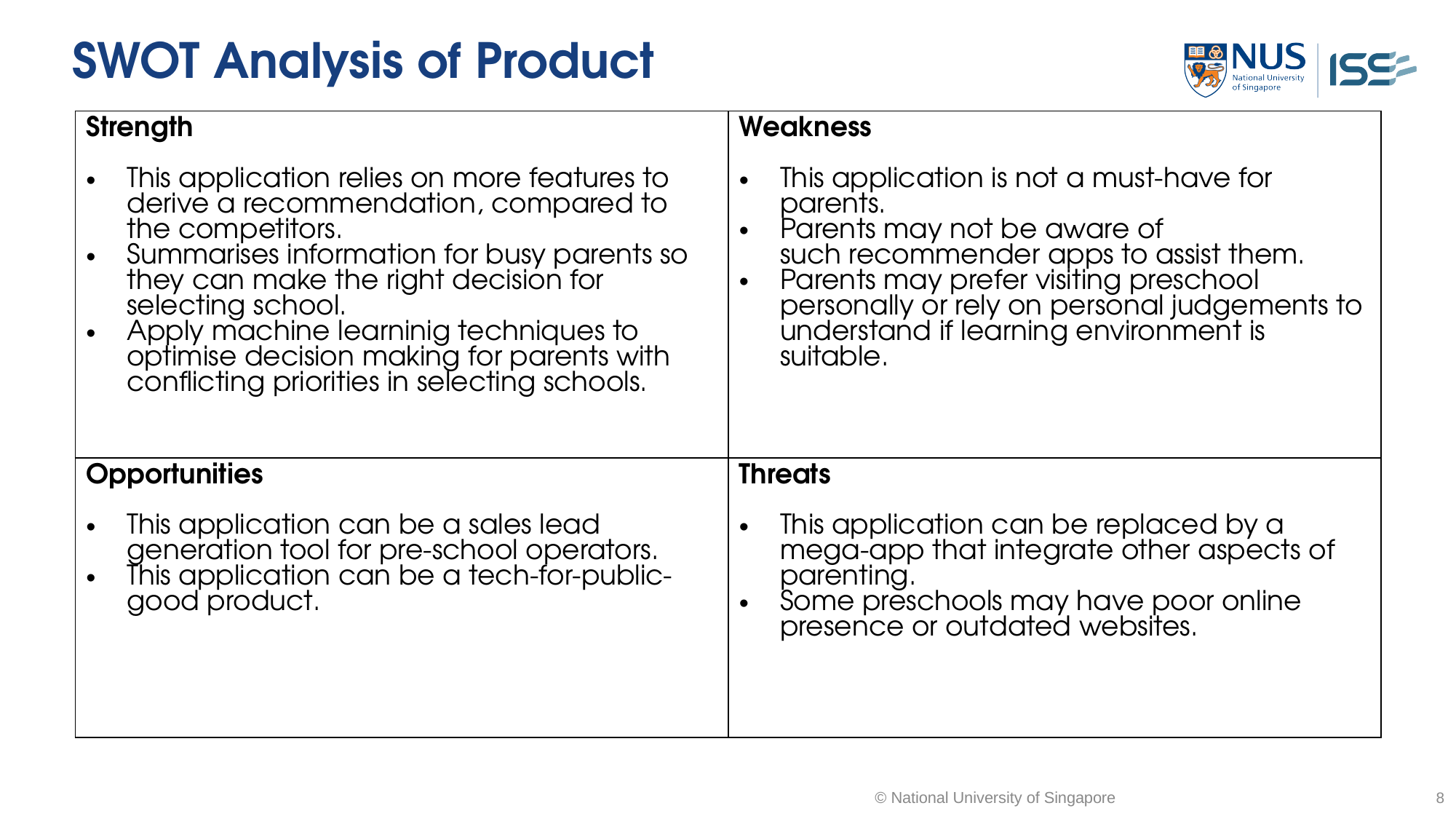

# SWOT Analysis of Product
| Strength This application relies on more features to derive a recommendation, compared to the competitors. Summarises information for busy parents so they can make the right decision for selecting school.  Apply machine learninig techniques to optimise decision making for parents with conflicting priorities in selecting schools. | Weakness This application is not a must-have for parents. Parents may not be aware of such recommender apps to assist them. Parents may prefer visiting preschool personally or rely on personal judgements to understand if learning environment is suitable. |
| --- | --- |
| Opportunities This application can be a sales lead generation tool for pre-school operators. This application can be a tech-for-public-good product. | Threats This application can be replaced by a mega-app that integrate other aspects of parenting. Some preschools may have poor online presence or outdated websites. |
© National University of Singapore
8